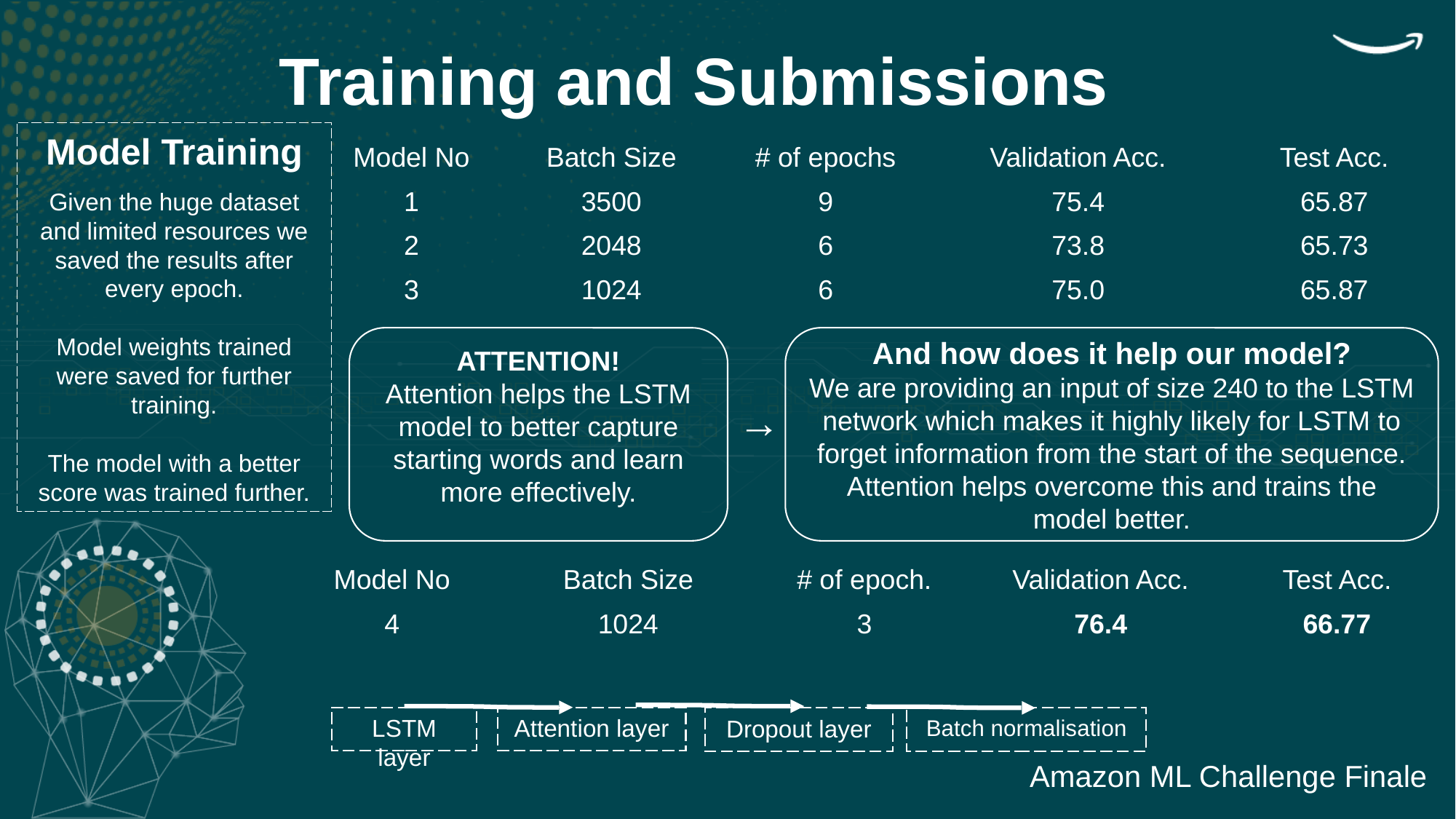

Training and Submissions
Model Training

Given the huge dataset and limited resources we saved the results after every epoch.

Model weights trained were saved for further training.

The model with a better score was trained further.
| Model No | Batch Size | # of epochs | Validation Acc. | Test Acc. |
| --- | --- | --- | --- | --- |
| 1 | 3500 | 9 | 75.4 | 65.87 |
| 2 | 2048 | 6 | 73.8 | 65.73 |
| 3 | 1024 | 6 | 75.0 | 65.87 |

ATTENTION!
Attention helps the LSTM model to better capture starting words and learn more effectively.
And how does it help our model?
We are providing an input of size 240 to the LSTM network which makes it highly likely for LSTM to forget information from the start of the sequence. Attention helps overcome this and trains the model better.
→
| Model No | Batch Size | # of epoch. | Validation Acc. | Test Acc. |
| --- | --- | --- | --- | --- |
| 4 | 1024 | 3 | 76.4 | 66.77 |
Attention layer
LSTM layer
Dropout layer
Batch normalisation